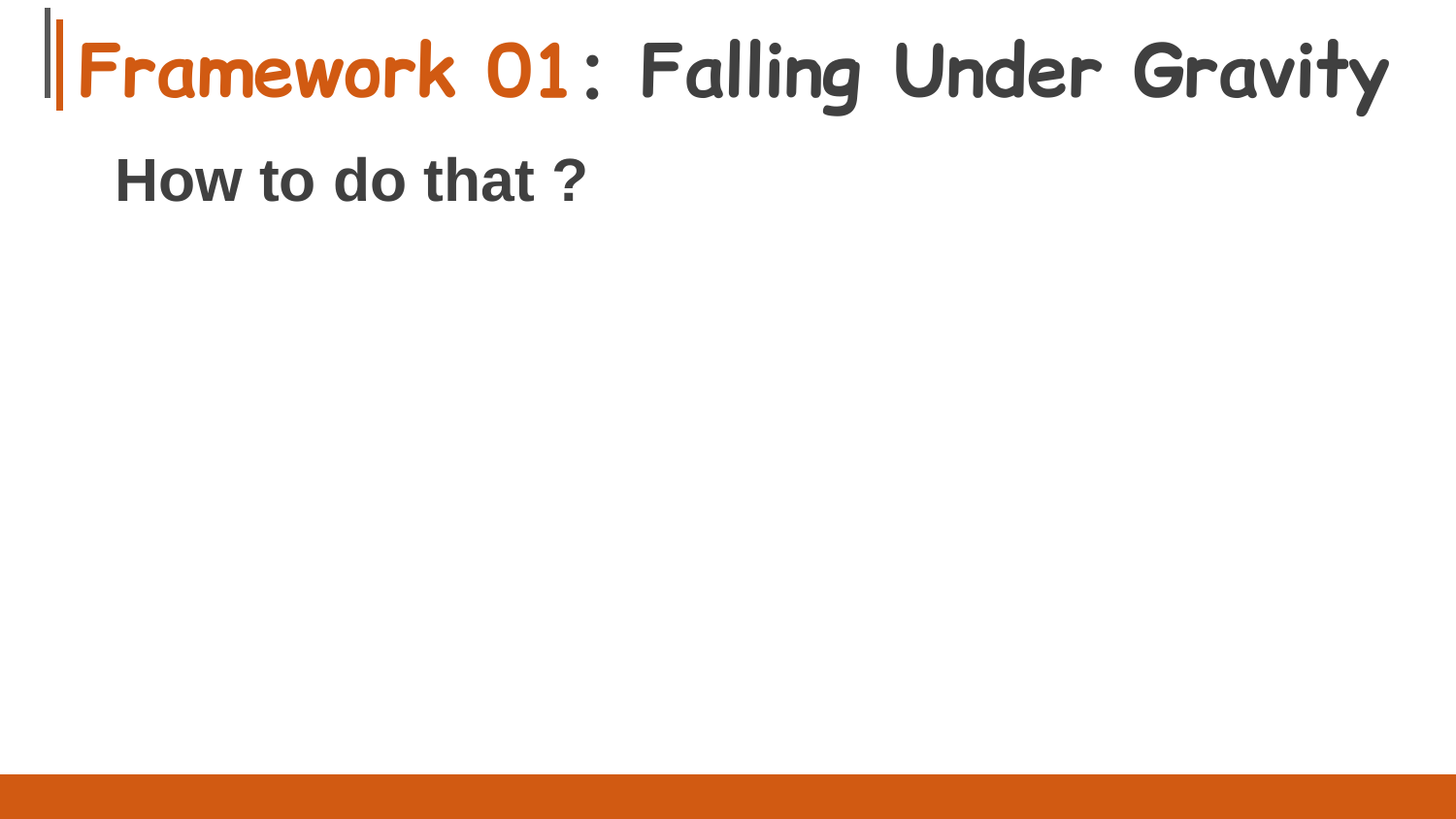

# Framework 01: Falling Under Gravity
How to do that ?